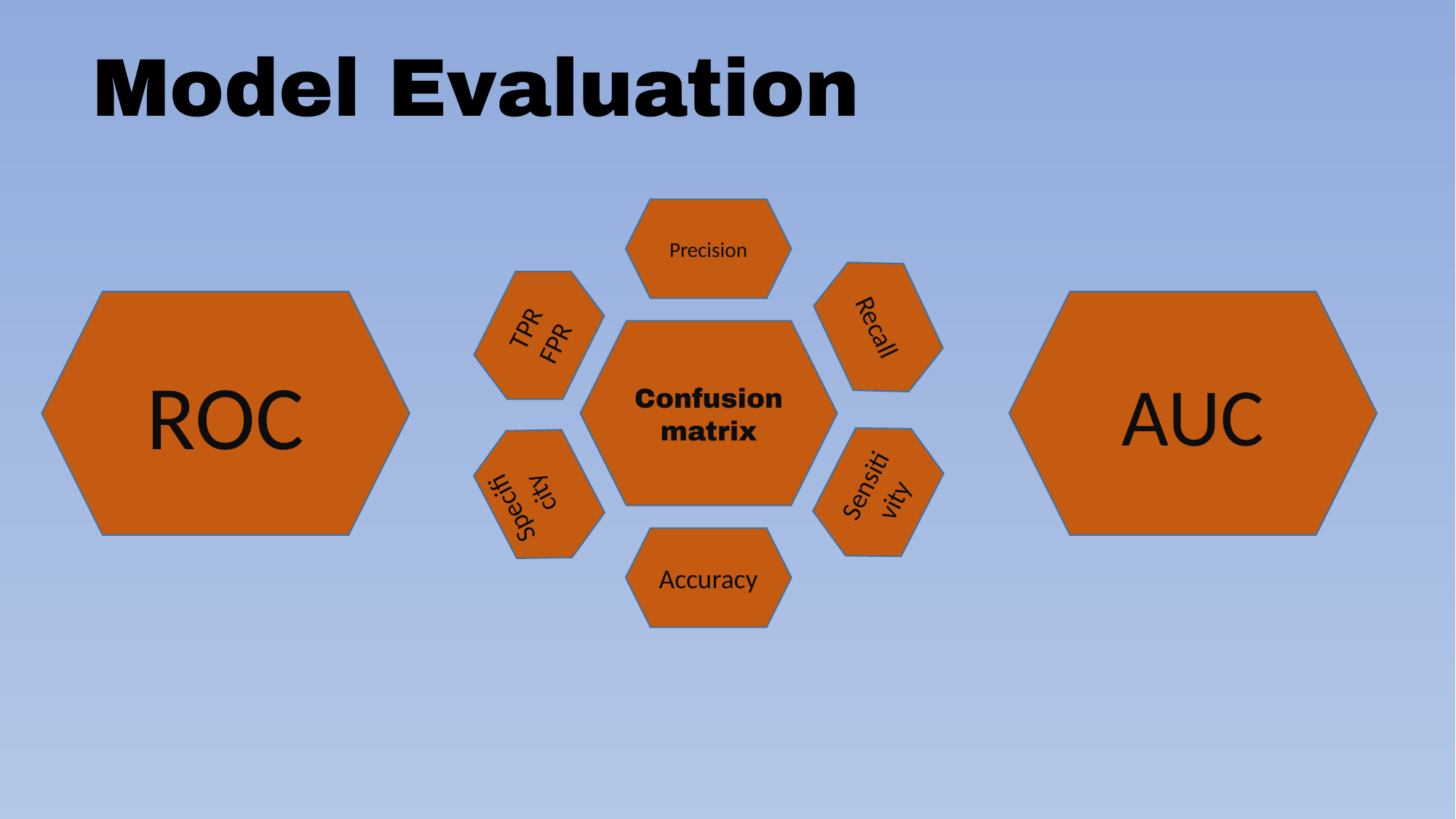

# Model Evaluation
Precision
Recall
TPR
FPR
Confusion matrix
Sensitivity
Specificity

Accuracy
ROC
AUC